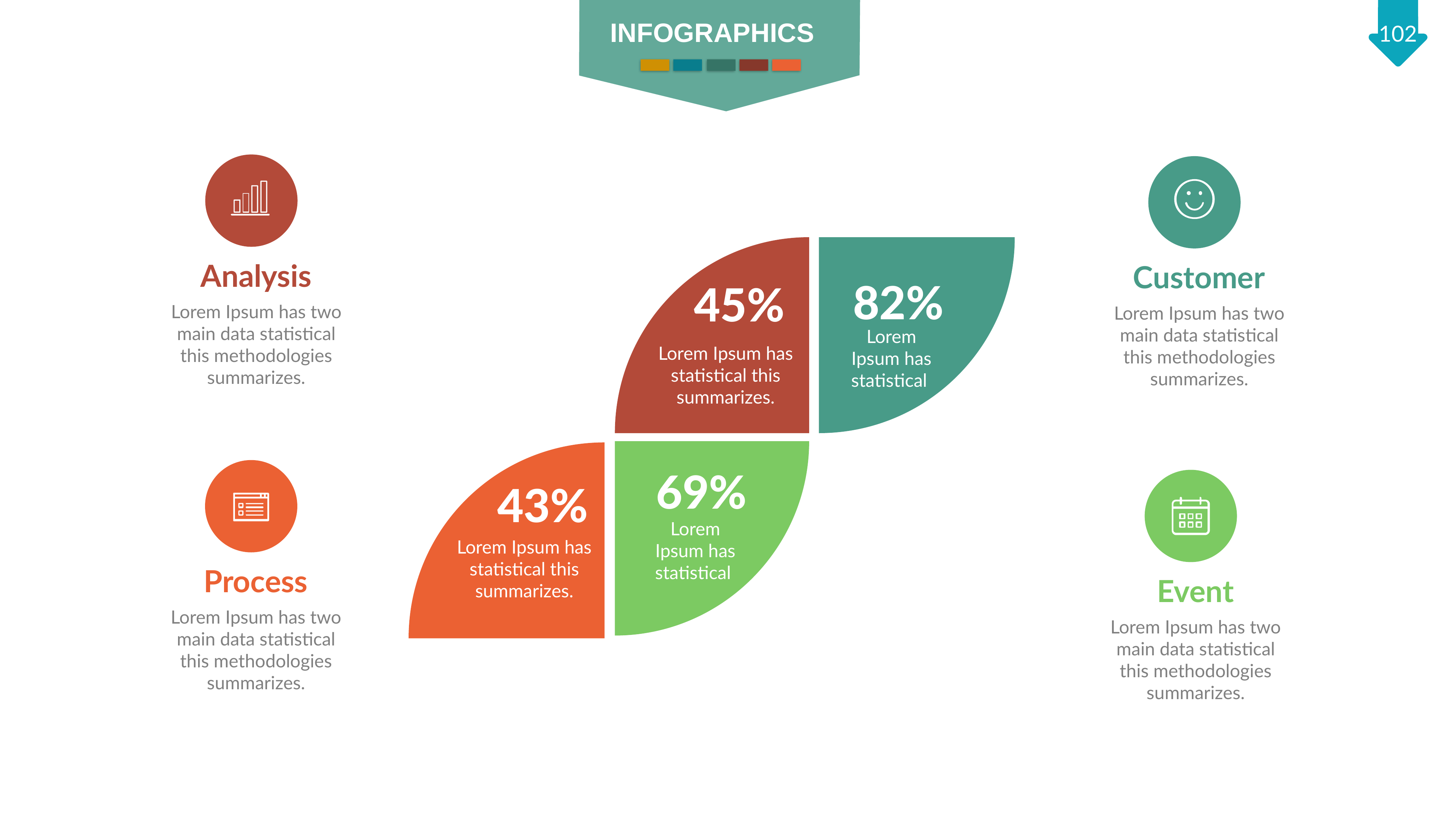

INFOGRAPHICS

Analysis
Lorem Ipsum has two main data statistical this methodologies summarizes.

Customer
Lorem Ipsum has two main data statistical this methodologies summarizes.

45%
Lorem Ipsum has statistical this summarizes.

82%
Lorem Ipsum has statistical

69%
Lorem Ipsum has statistical

43%
Lorem Ipsum has statistical this summarizes.

Process
Lorem Ipsum has two main data statistical this methodologies summarizes.

Event
Lorem Ipsum has two main data statistical this methodologies summarizes.